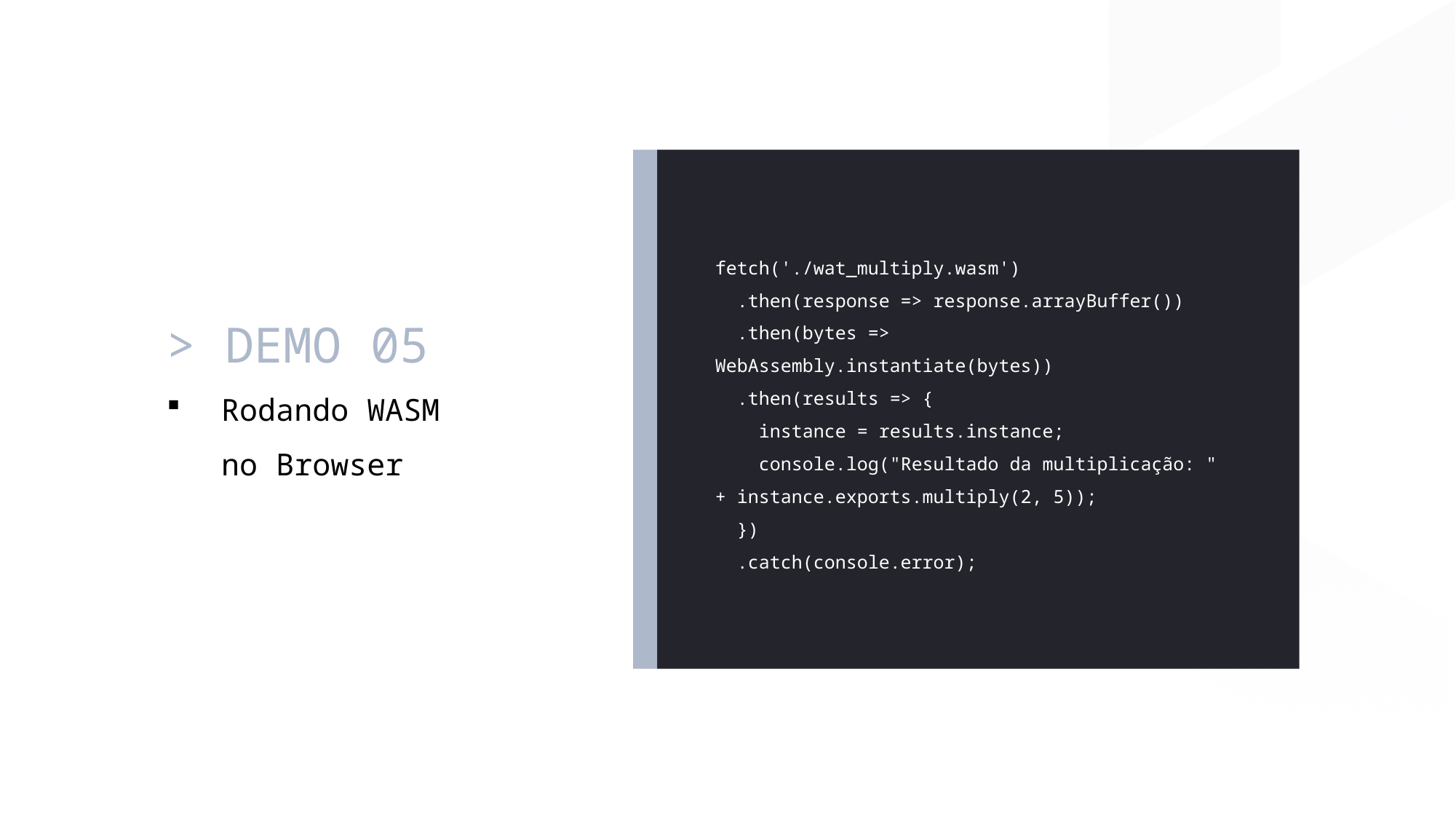

fetch('./wat_multiply.wasm')
  .then(response => response.arrayBuffer())
  .then(bytes => WebAssembly.instantiate(bytes))
  .then(results => {
    instance = results.instance;
    console.log("Resultado da multiplicação: " + instance.exports.multiply(2, 5));
  })
  .catch(console.error);
> DEMO 05
Rodando WASM no Browser